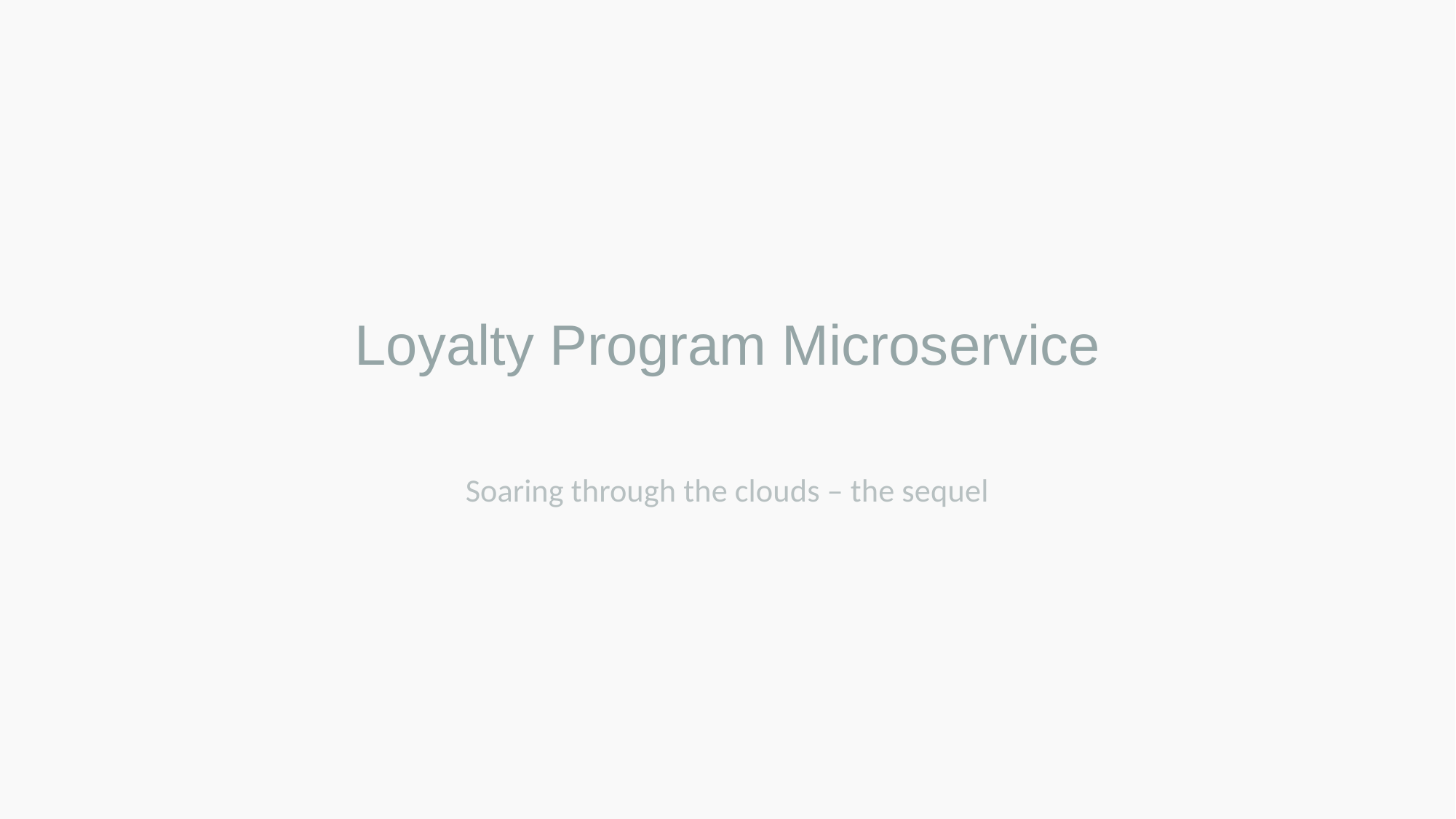

# Loyalty Program Microservice
Soaring through the clouds – the sequel